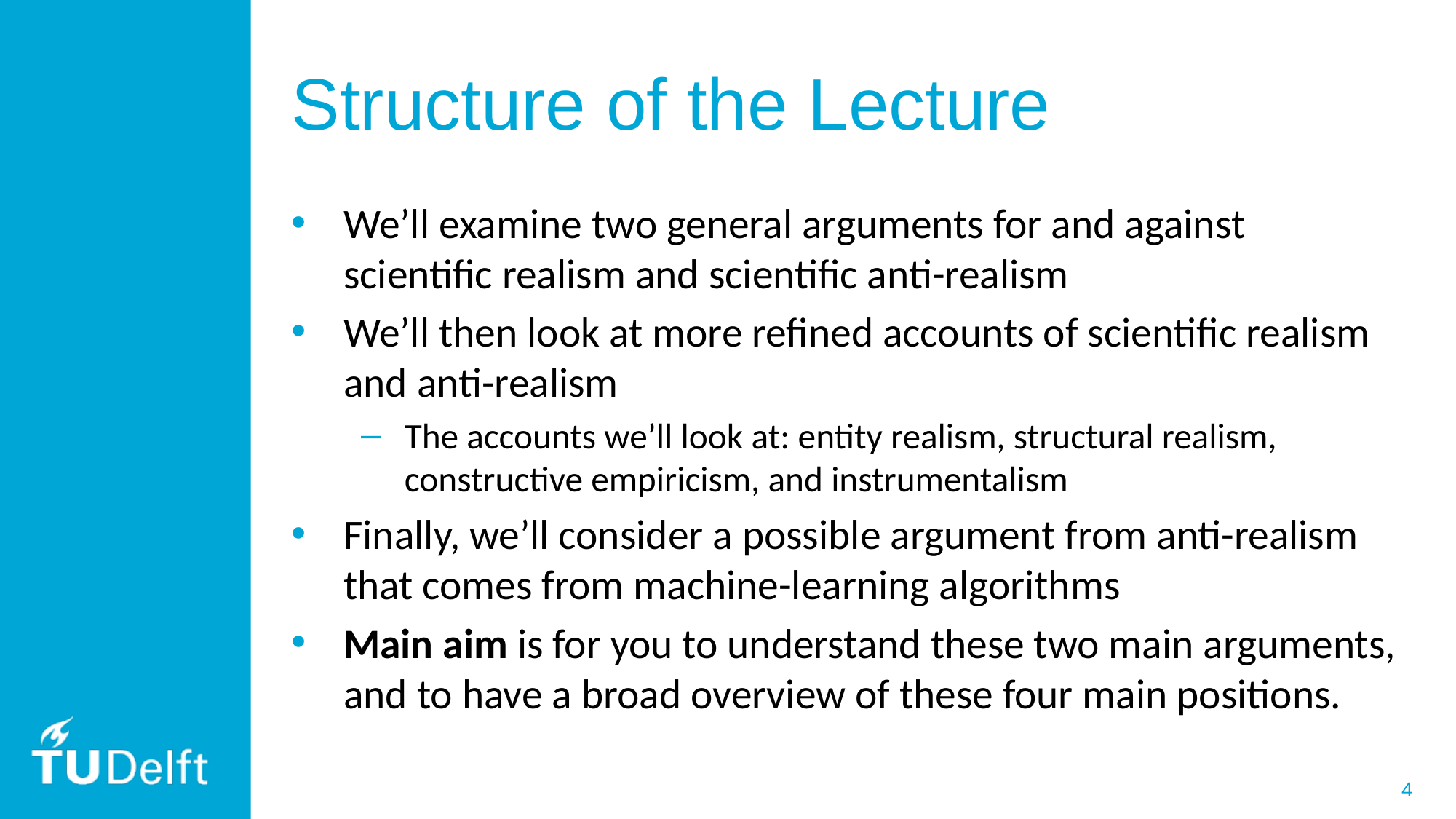

# Structure of the Lecture
We’ll examine two general arguments for and against scientific realism and scientific anti-realism
We’ll then look at more refined accounts of scientific realism and anti-realism
The accounts we’ll look at: entity realism, structural realism, constructive empiricism, and instrumentalism
Finally, we’ll consider a possible argument from anti-realism that comes from machine-learning algorithms
Main aim is for you to understand these two main arguments, and to have a broad overview of these four main positions.